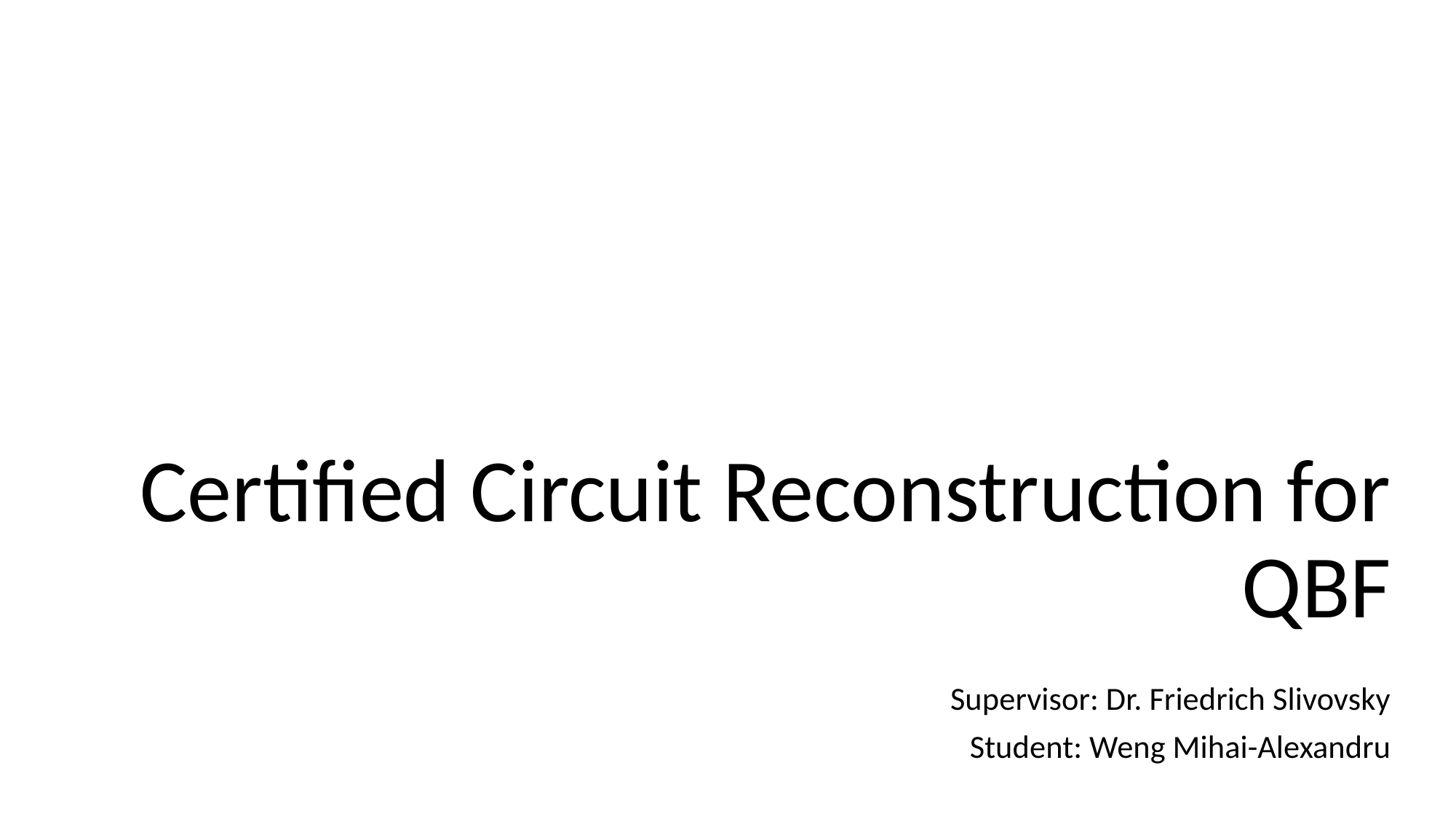

# Certified Circuit Reconstruction for QBF
Supervisor: Dr. Friedrich Slivovsky
Student: Weng Mihai-Alexandru